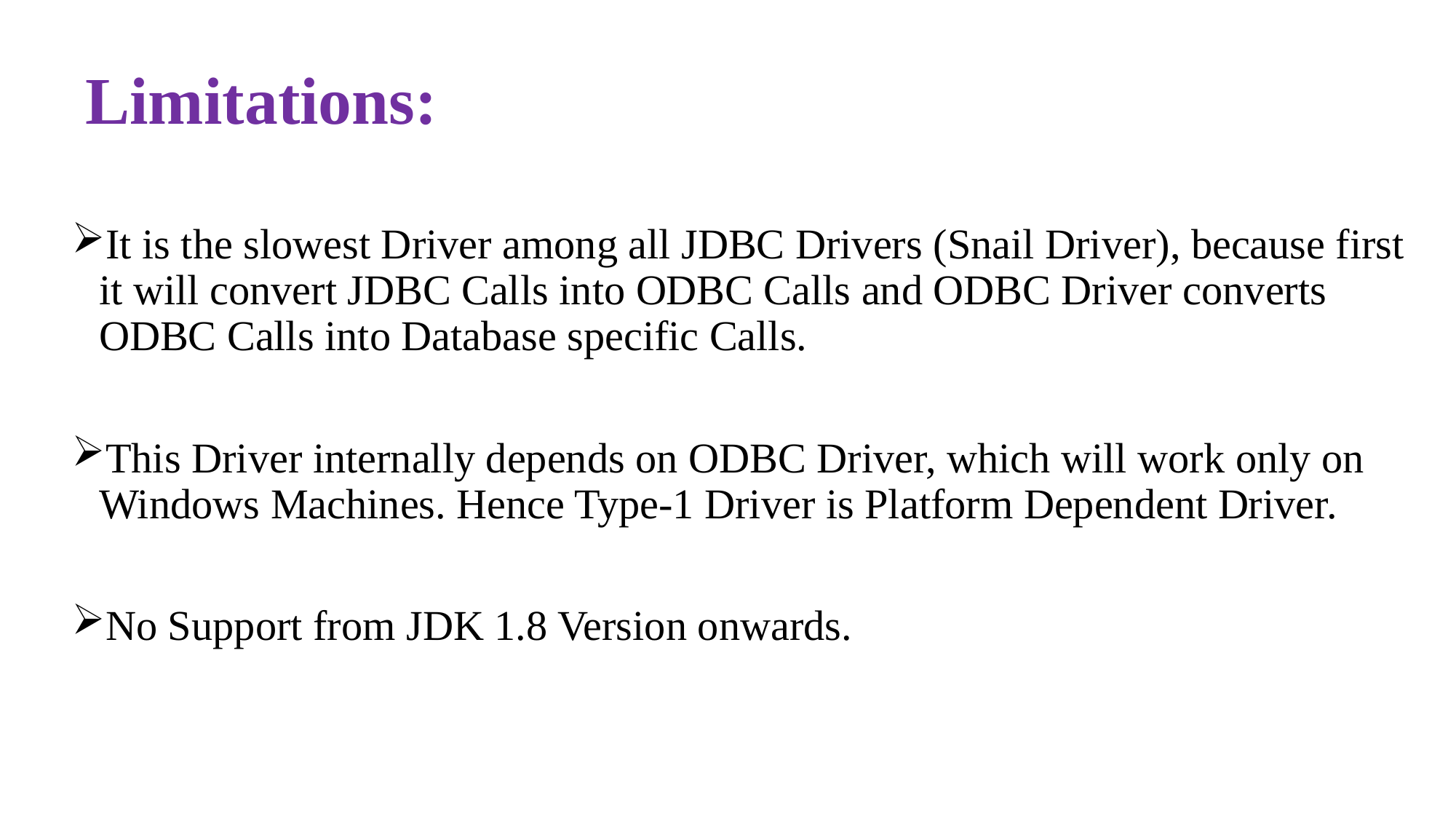

# Limitations:
It is the slowest Driver among all JDBC Drivers (Snail Driver), because first it will convert JDBC Calls into ODBC Calls and ODBC Driver converts ODBC Calls into Database specific Calls.

This Driver internally depends on ODBC Driver, which will work only on Windows Machines. Hence Type-1 Driver is Platform Dependent Driver.

No Support from JDK 1.8 Version onwards.